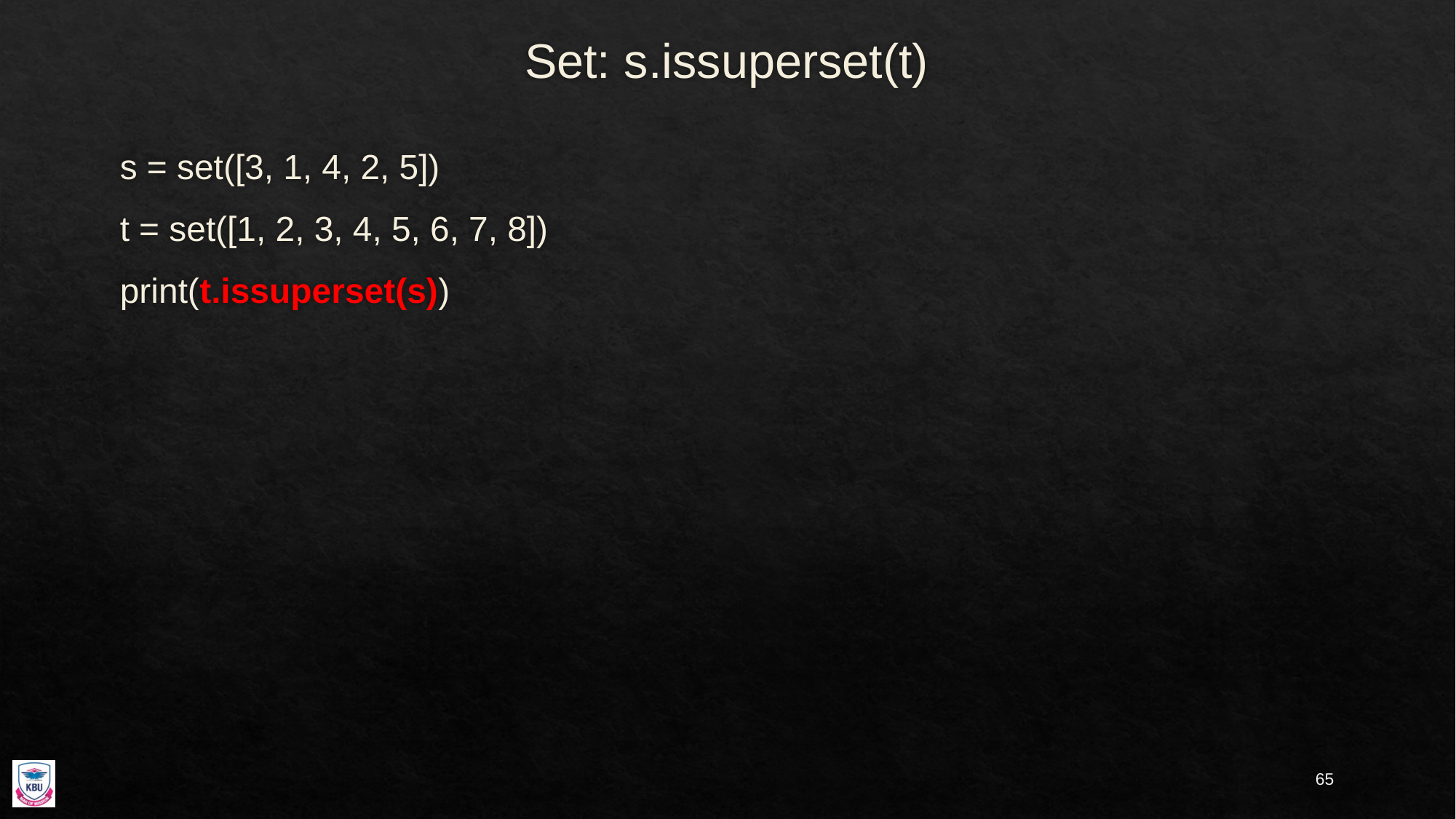

# Set: s.issuperset(t)
s = set([3, 1, 4, 2, 5])
t = set([1, 2, 3, 4, 5, 6, 7, 8])
print(t.issuperset(s))
65